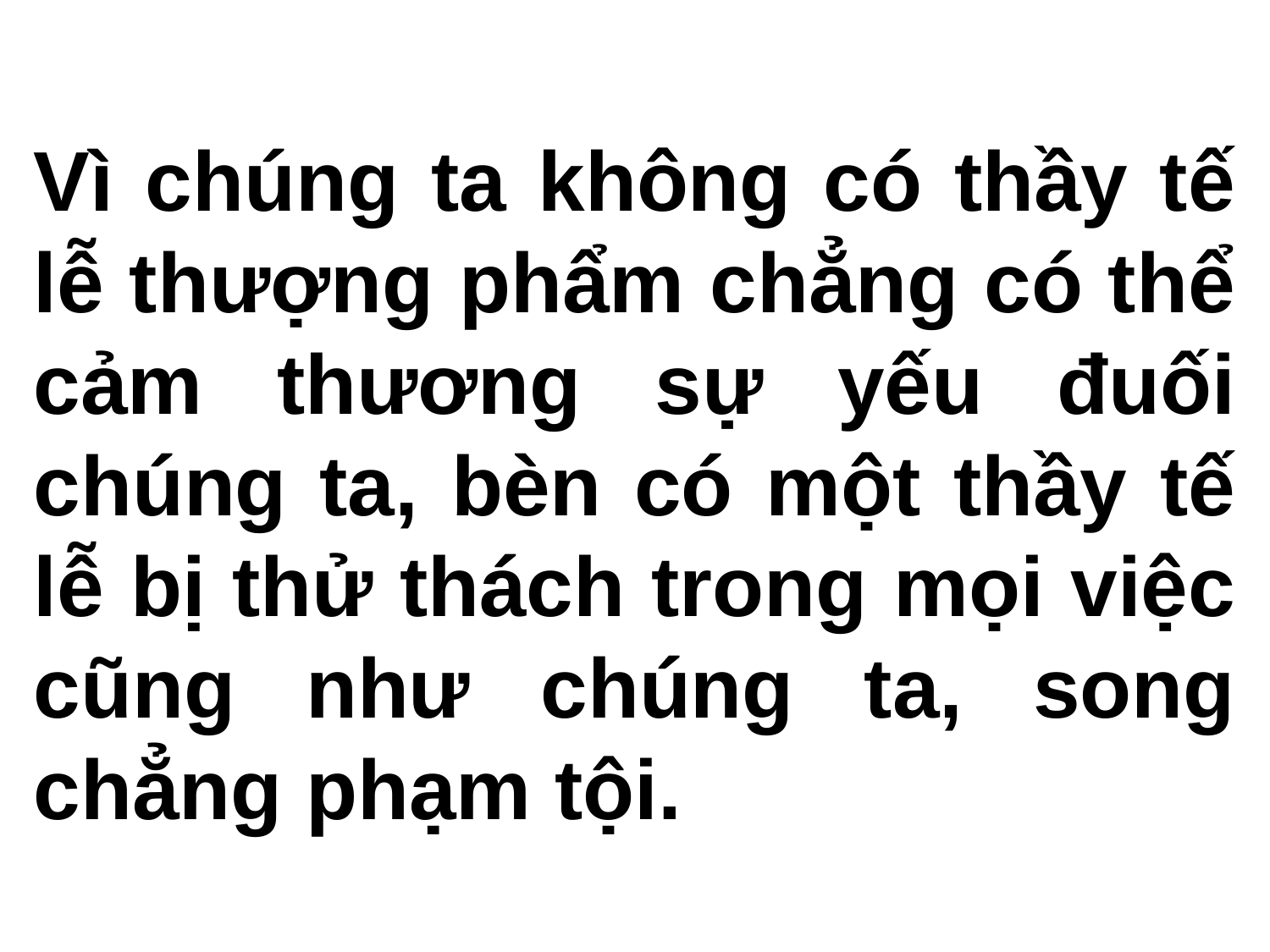

Vì chúng ta không có thầy tế lễ thượng phẩm chẳng có thể cảm thương sự yếu đuối chúng ta, bèn có một thầy tế lễ bị thử thách trong mọi việc cũng như chúng ta, song chẳng phạm tội.